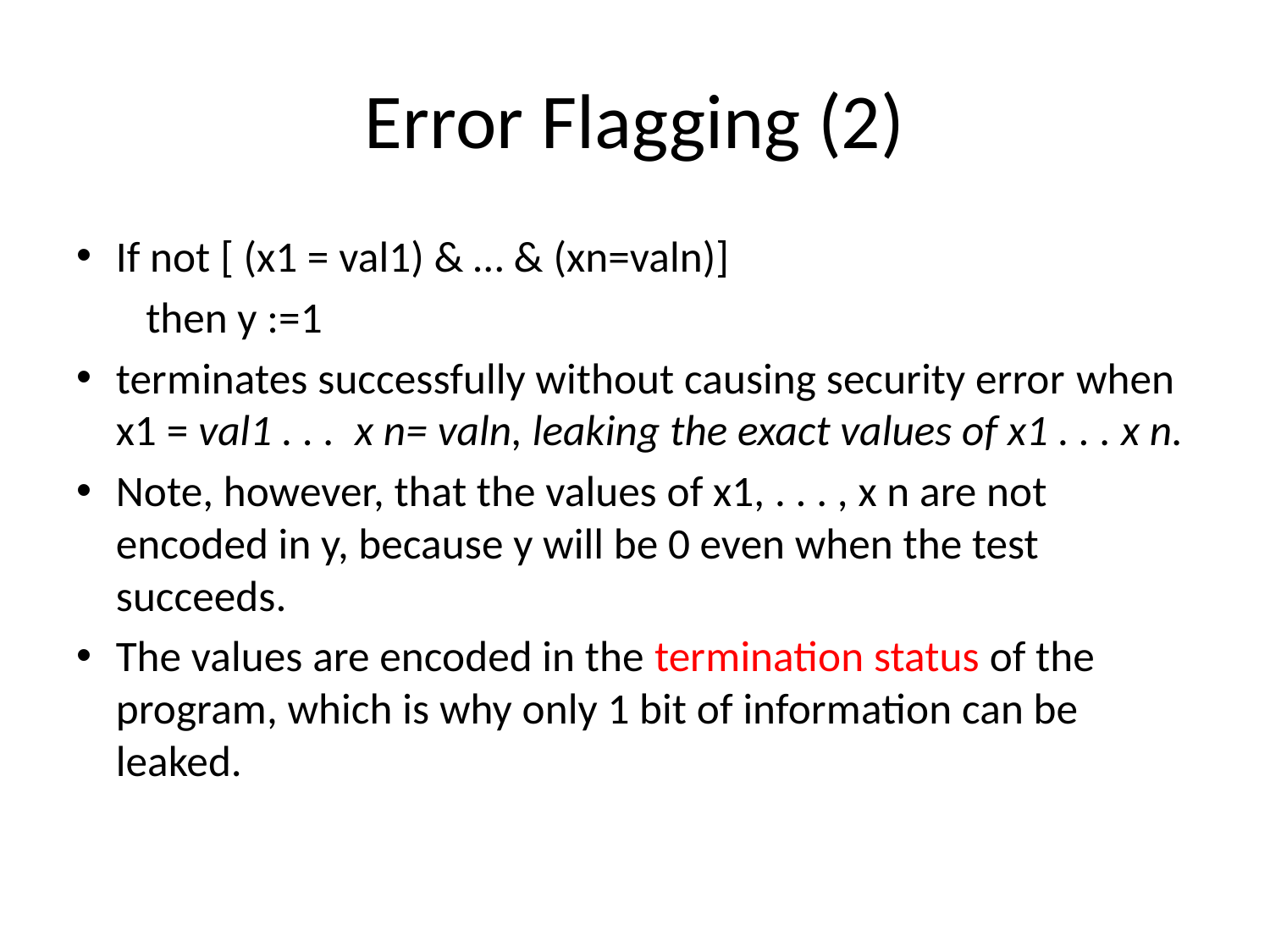

# Error Flagging (2)
If not [ (x1 = val1) & … & (xn=valn)]
       then y :=1
terminates successfully without causing security error when x1 = val1 . . .  x n= valn, leaking the exact values of x1 . . . x n.
Note, however, that the values of x1, . . . , x n are not encoded in y, because y will be 0 even when the test succeeds.
The values are encoded in the termination status of the program, which is why only 1 bit of information can be leaked.